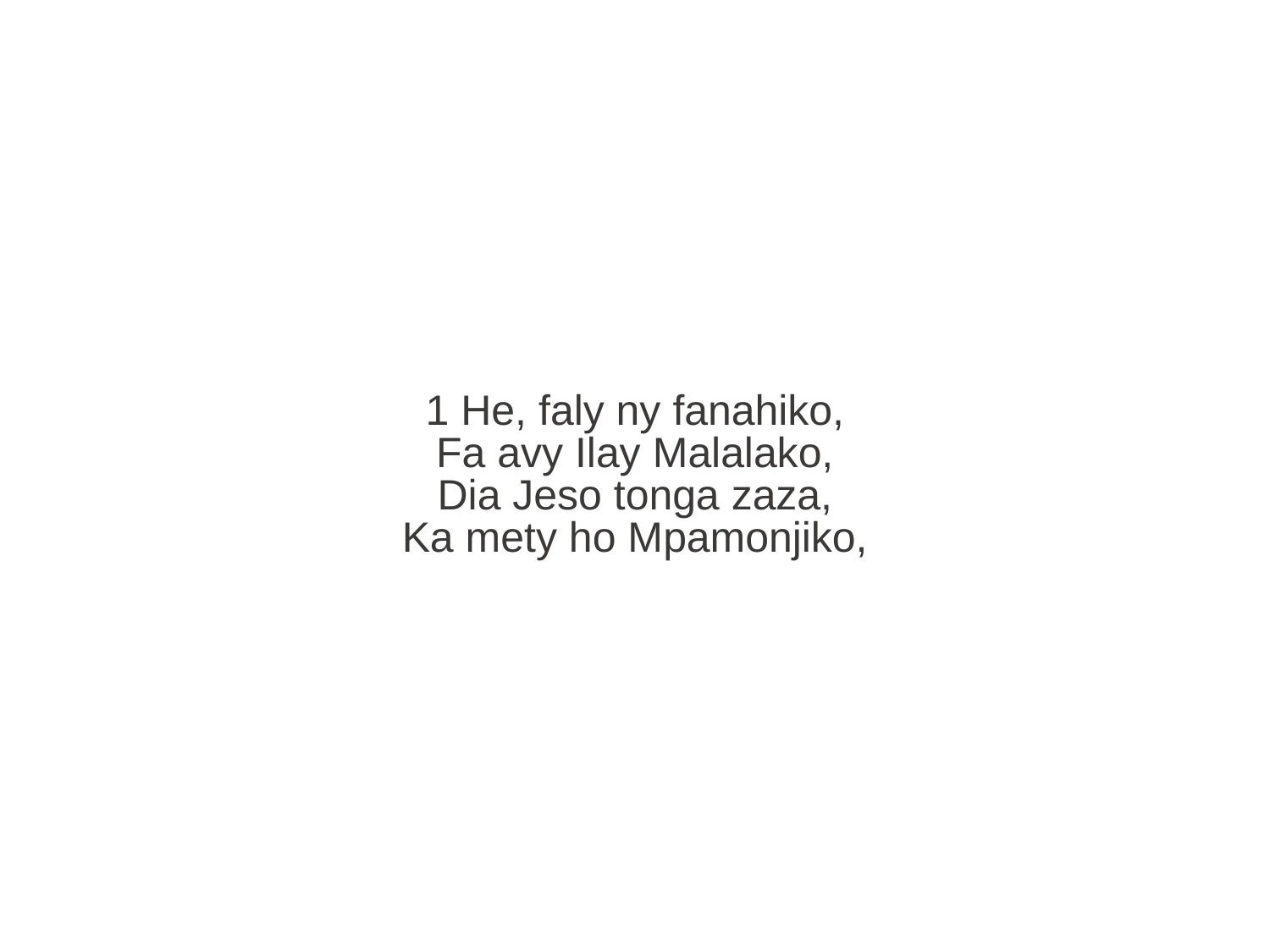

1 He, faly ny fanahiko,
Fa avy Ilay Malalako,
Dia Jeso tonga zaza,
Ka mety ho Mpamonjiko,